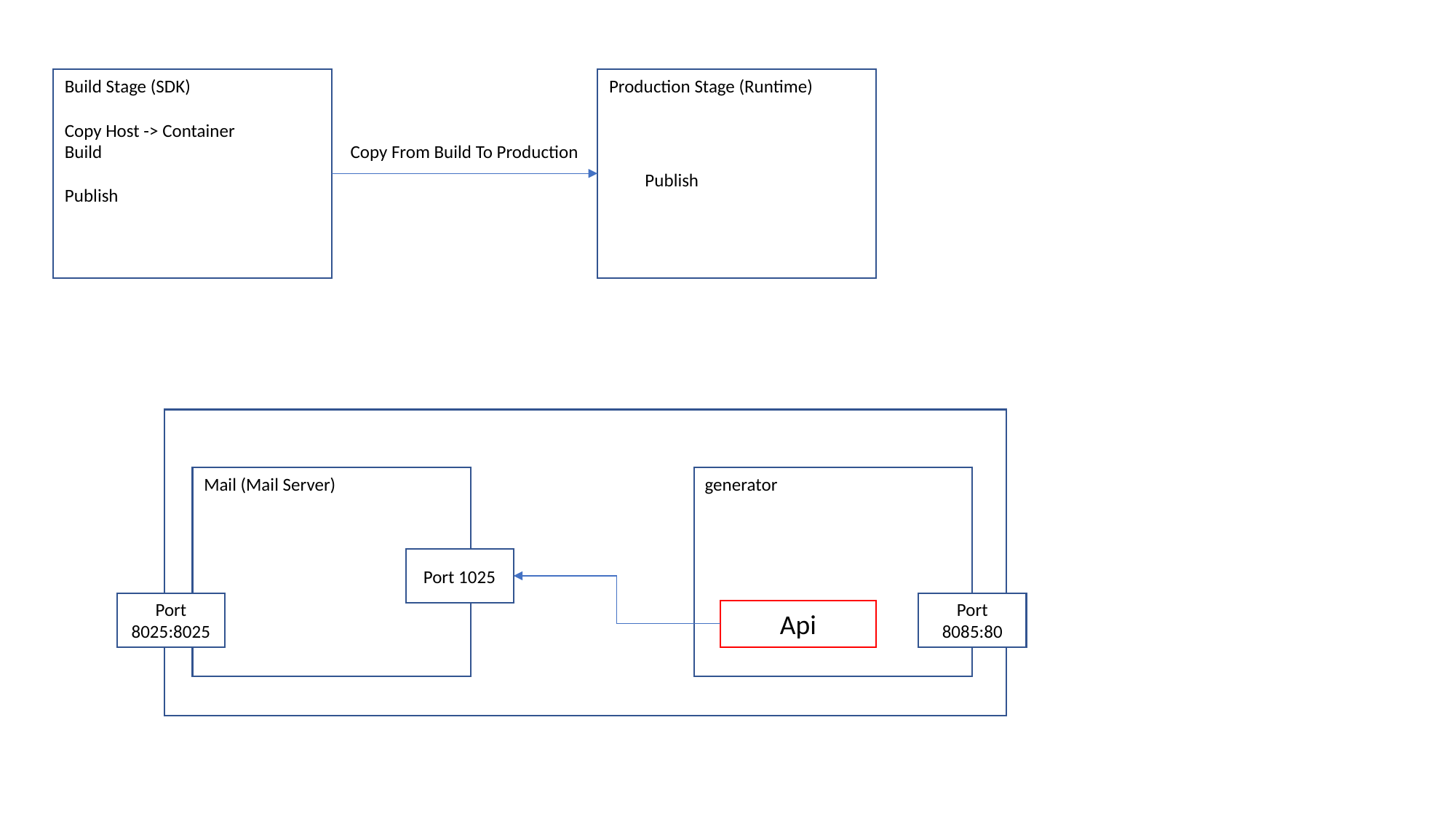

Build Stage (SDK)

Production Stage (Runtime)
Copy Host -> Container
Build

Publish
Copy From Build To Production
Publish

Mail (Mail Server)

generator
Port 1025
Port 8025:8025
Port 8085:80
Api